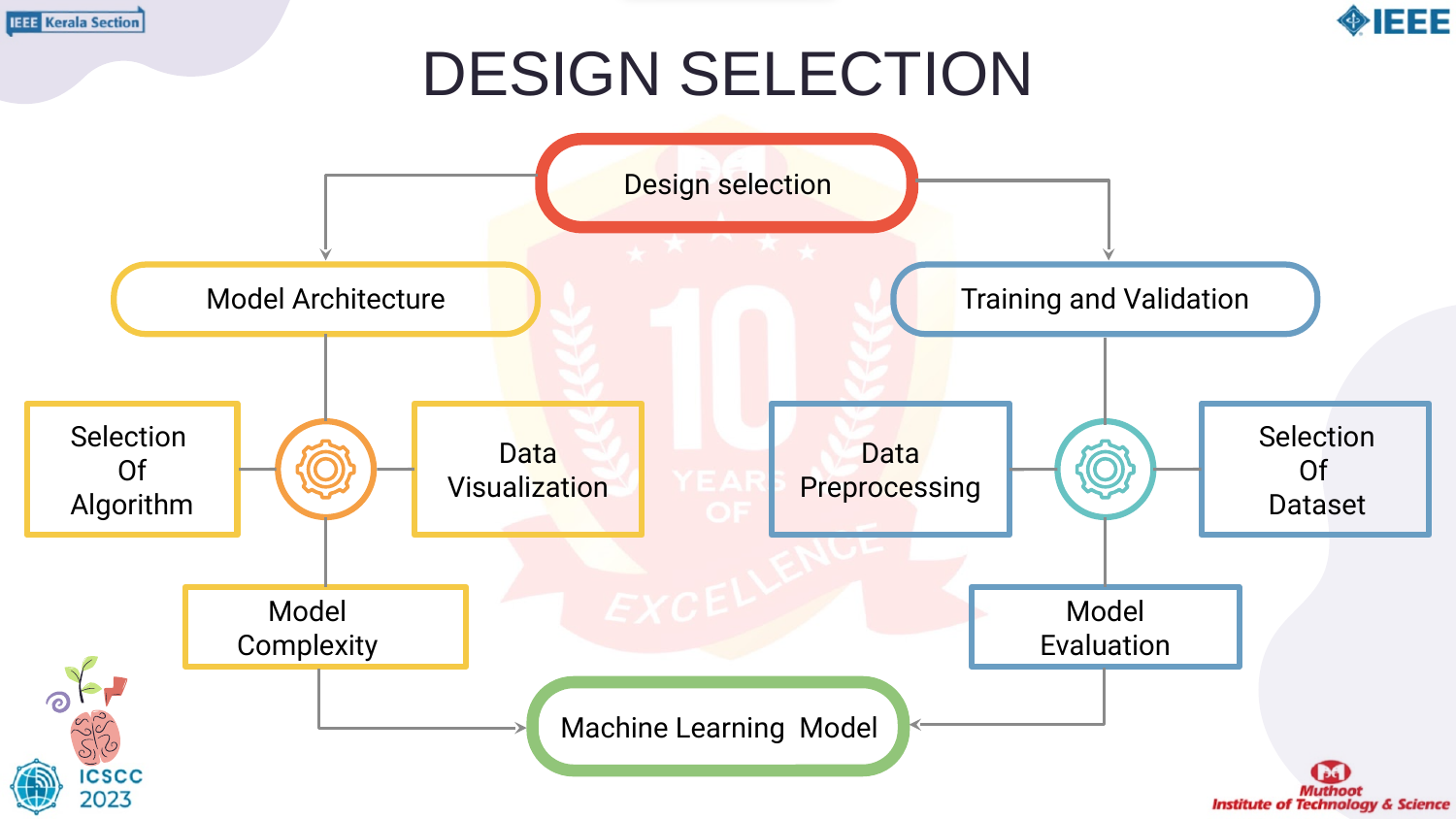

DESIGN SELECTION

Design selection

Model Architecture

Training and Validation

Selection
Of
Dataset

Data
Visualization

Selection
Of
Algorithm

Data
Preprocessing

Model Complexity

Model Evaluation

Machine Learning  Model